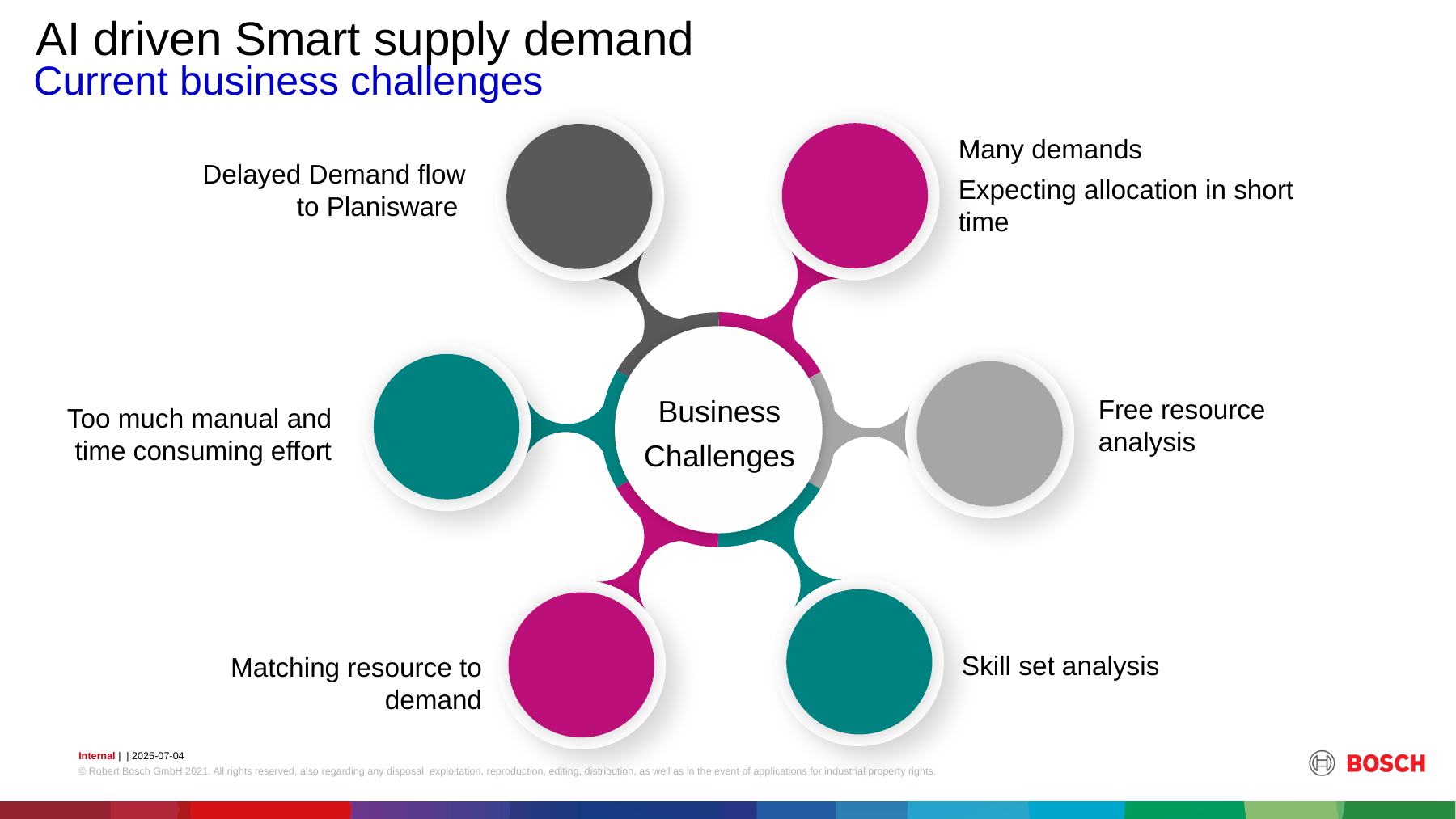

AI driven Smart supply demand
Current business challenges

Many demands
Expecting allocation in short time
Delayed Demand flow to Planisware
Free resource analysis
Business
Challenges
Too much manual and time consuming effort

Skill set analysis
Matching resource to demand